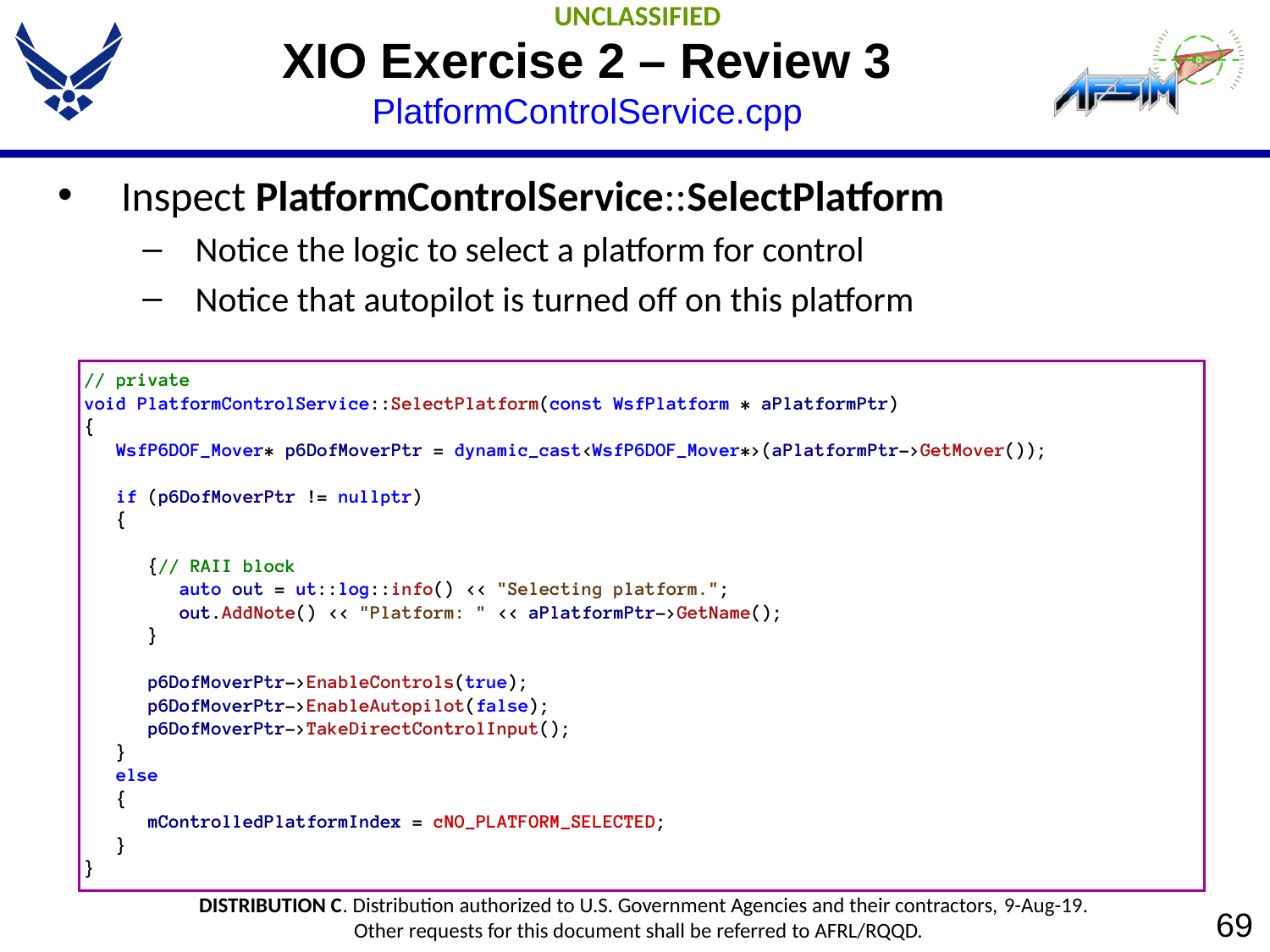

# XIO Exercise 2 – Review 3 PlatformControlService.cpp
Inspect PlatformControlService::SelectPlatform
Notice the logic to select a platform for control
Notice that autopilot is turned off on this platform
// private
void PlatformControlService::SelectPlatform(const WsfPlatform * aPlatformPtr)
{
   WsfP6DOF_Mover* p6DofMoverPtr = dynamic_cast<WsfP6DOF_Mover*>(aPlatformPtr->GetMover());

   if (p6DofMoverPtr != nullptr)
   {

      {// RAII block
         auto out = ut::log::info() << "Selecting platform.";
         out.AddNote() << "Platform: " << aPlatformPtr->GetName();
      }

      p6DofMoverPtr->EnableControls(true);
      p6DofMoverPtr->EnableAutopilot(false);
      p6DofMoverPtr->TakeDirectControlInput();
   }
   else
   {
      mControlledPlatformIndex = cNO_PLATFORM_SELECTED;
   }
}